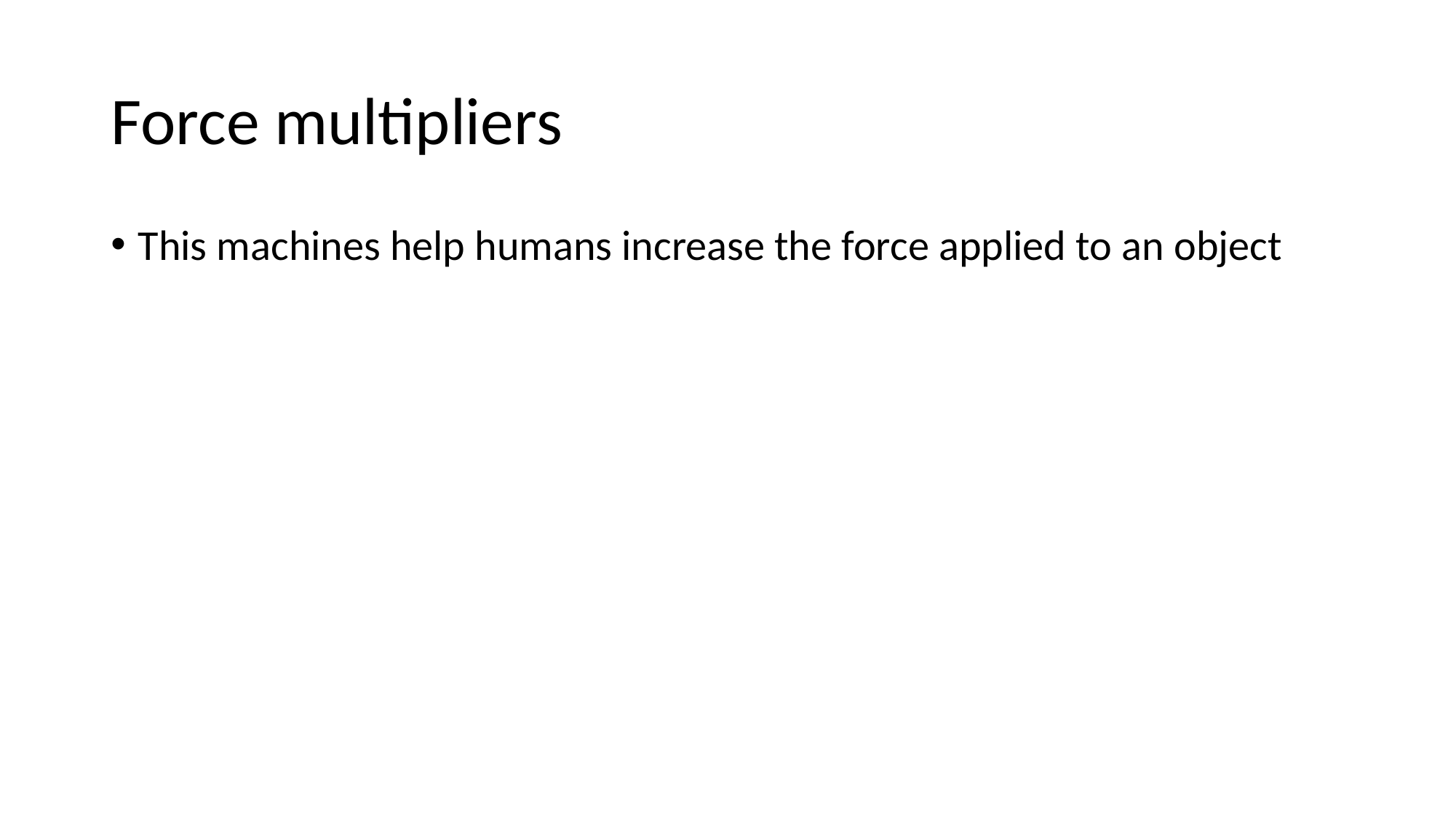

# Force multipliers
This machines help humans increase the force applied to an object